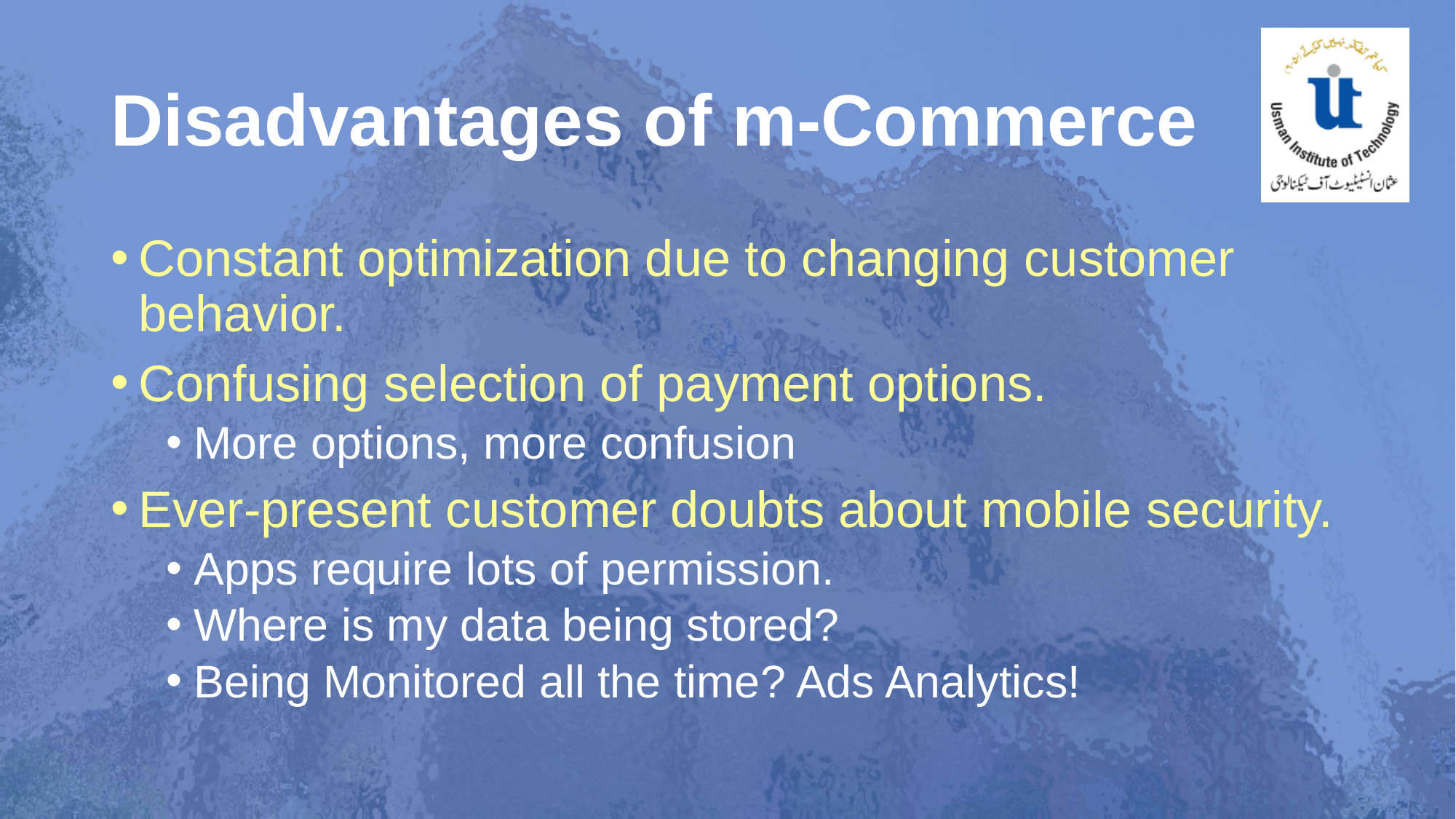

# Disadvantages of m-Commerce
Constant optimization due to changing customer behavior.
Confusing selection of payment options.
More options, more confusion
Ever-present customer doubts about mobile security.
Apps require lots of permission.
Where is my data being stored?
Being Monitored all the time? Ads Analytics!